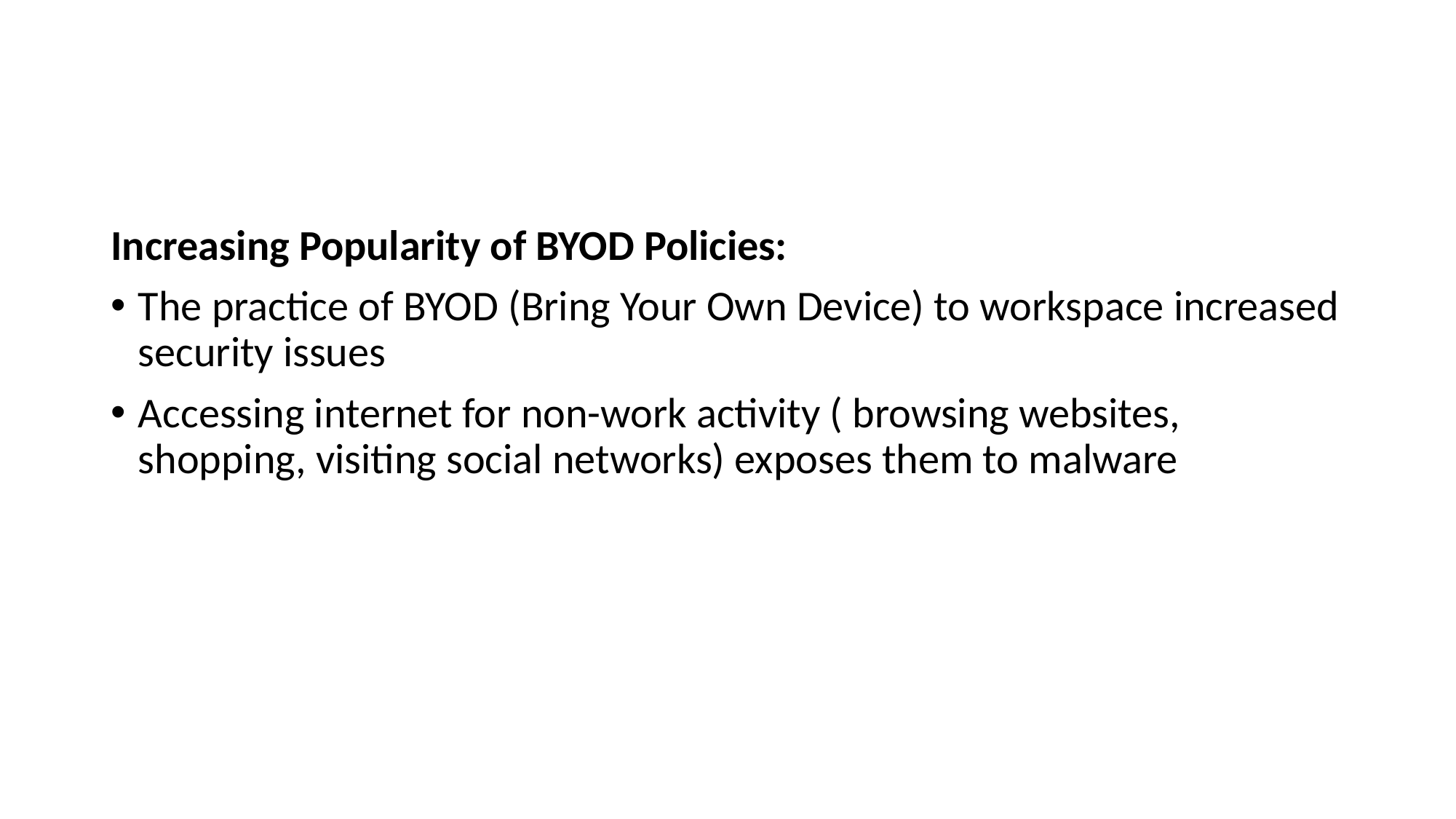

#
Increasing Popularity of BYOD Policies:
The practice of BYOD (Bring Your Own Device) to workspace increased security issues
Accessing internet for non-work activity ( browsing websites, shopping, visiting social networks) exposes them to malware